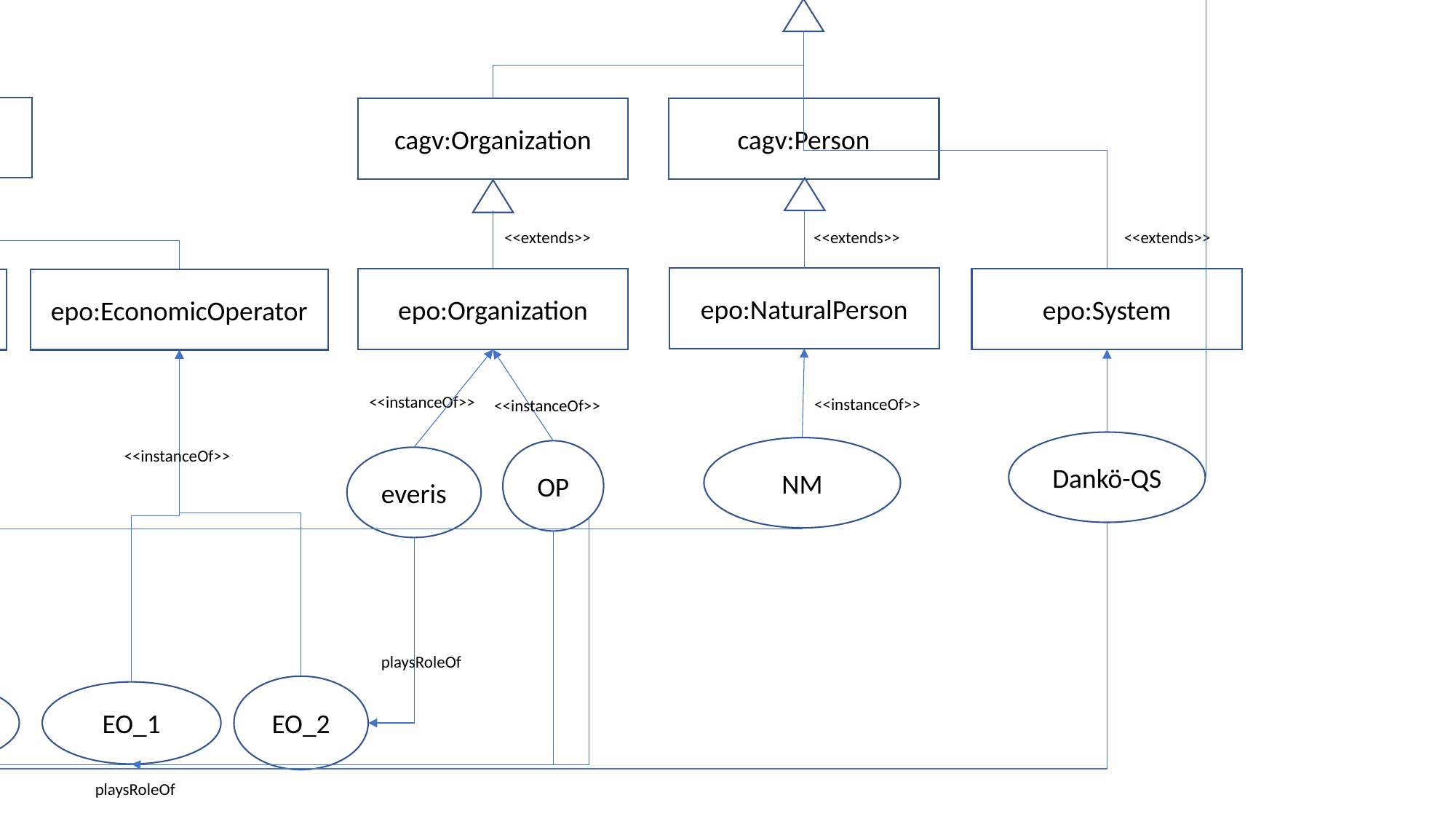

cagv:Agent
belongsTo
rolePlayedBy

playsRoleOf
cagv:Role
cagv:Person
cagv:Organization

<<extends>>
<<extends>>
<<extends>>
epo:NaturalPerson
epo:ServiceProvider
epo:Organization
epo:System
epo:Buyer
epo:EconomicOperator
epo:CivilServant
cagv:ContactPoint
roleOf
<<instanceOf>>
playsRoleOf
<<instanceOf>>
<<instanceOf>>
Dankö-QS
NM
<<instanceOf>>
OP
<<instanceOf>>
<<instanceOf>>
everis
playsRoleOf
EO_2
SP1
BUYER_1
EO_1
playsRoleOf
playsRoleOf